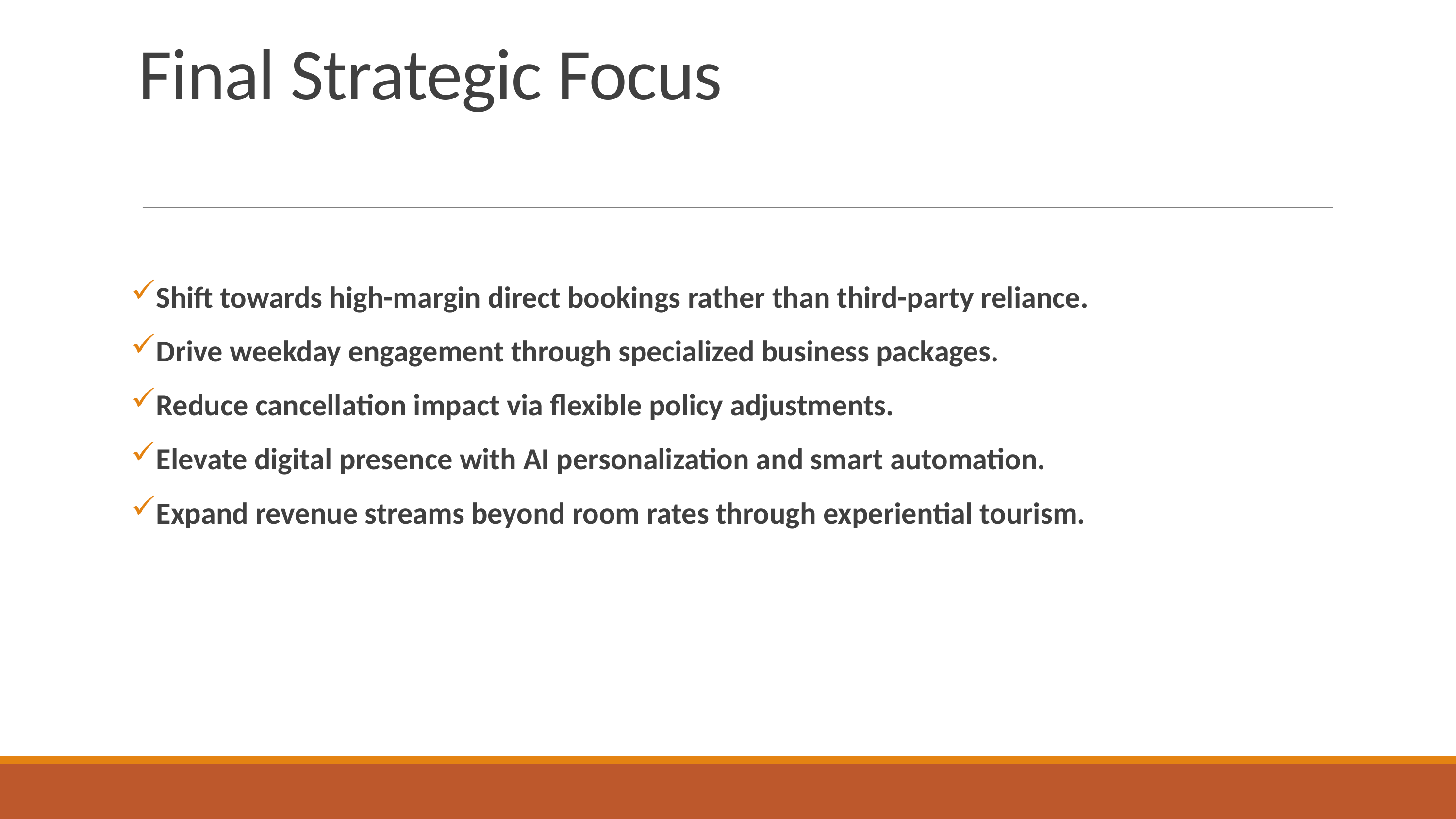

# Final Strategic Focus

Shift towards high-margin direct bookings rather than third-party reliance.
Drive weekday engagement through specialized business packages.
Reduce cancellation impact via flexible policy adjustments.
Elevate digital presence with AI personalization and smart automation.
Expand revenue streams beyond room rates through experiential tourism.